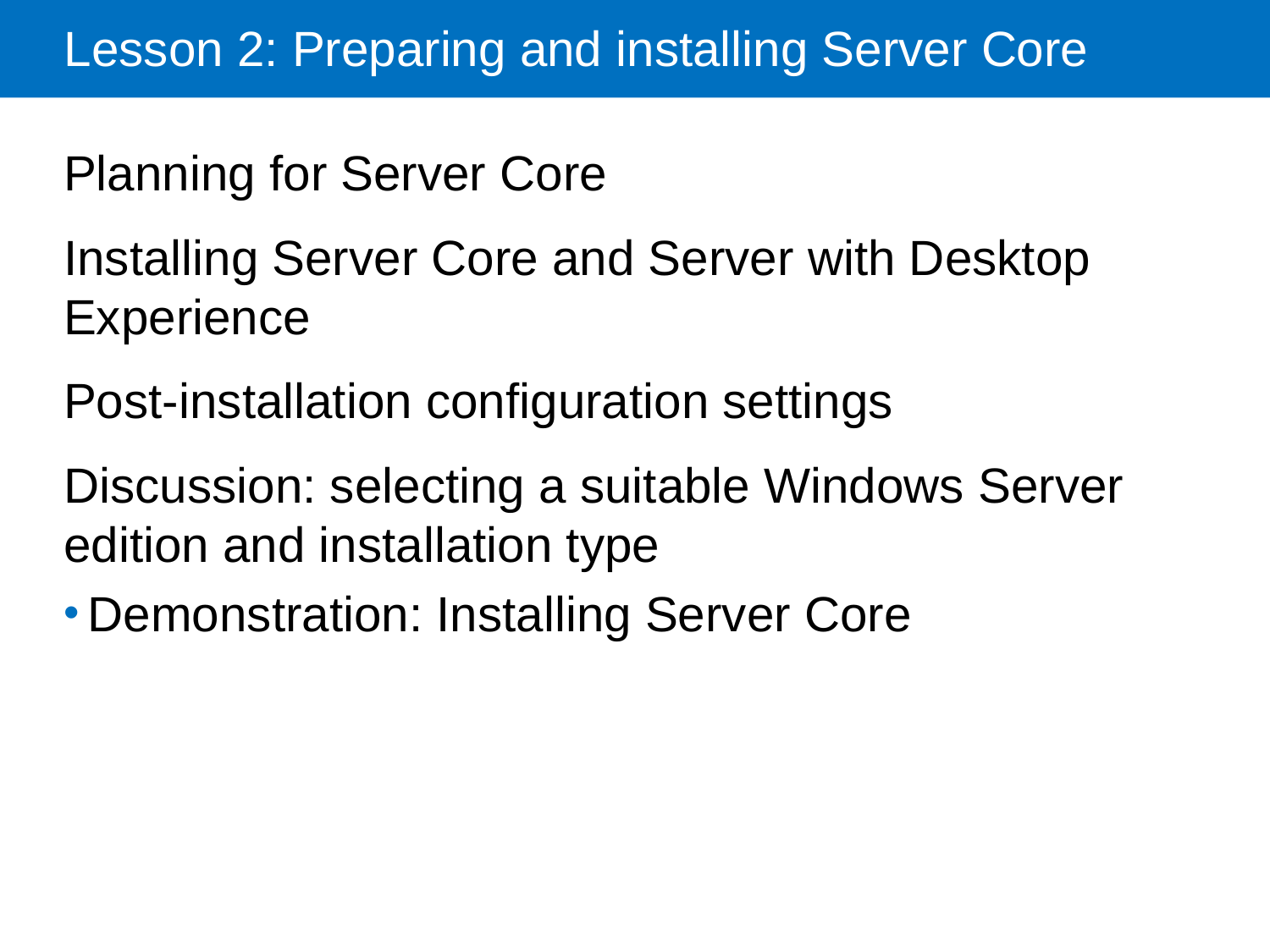

# Lesson 2: Preparing and installing Server Core
Planning for Server Core
Installing Server Core and Server with Desktop Experience
Post-installation configuration settings
Discussion: selecting a suitable Windows Server edition and installation type
Demonstration: Installing Server Core